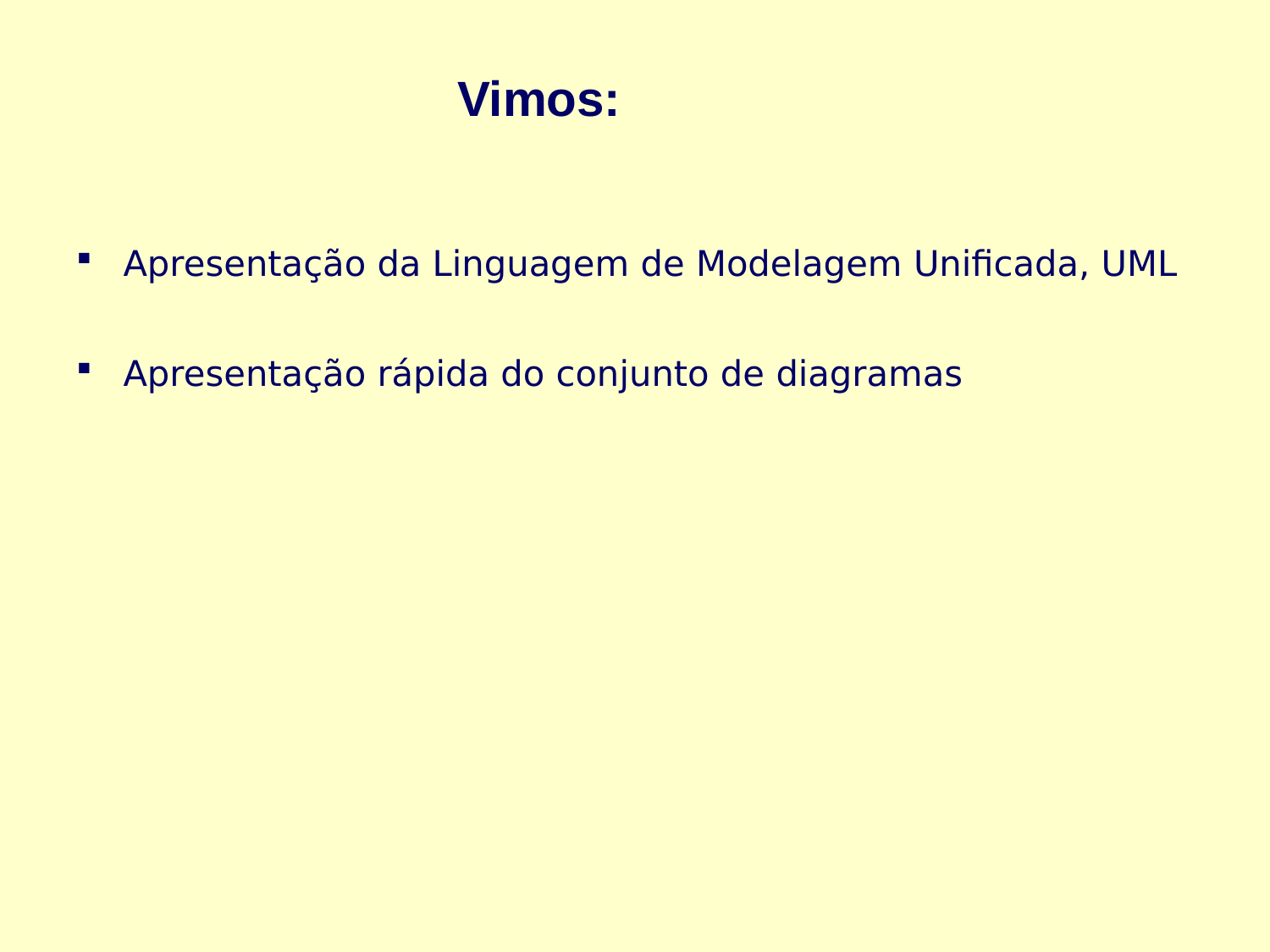

Vimos:
Apresentação da Linguagem de Modelagem Unificada, UML

Apresentação rápida do conjunto de diagramas